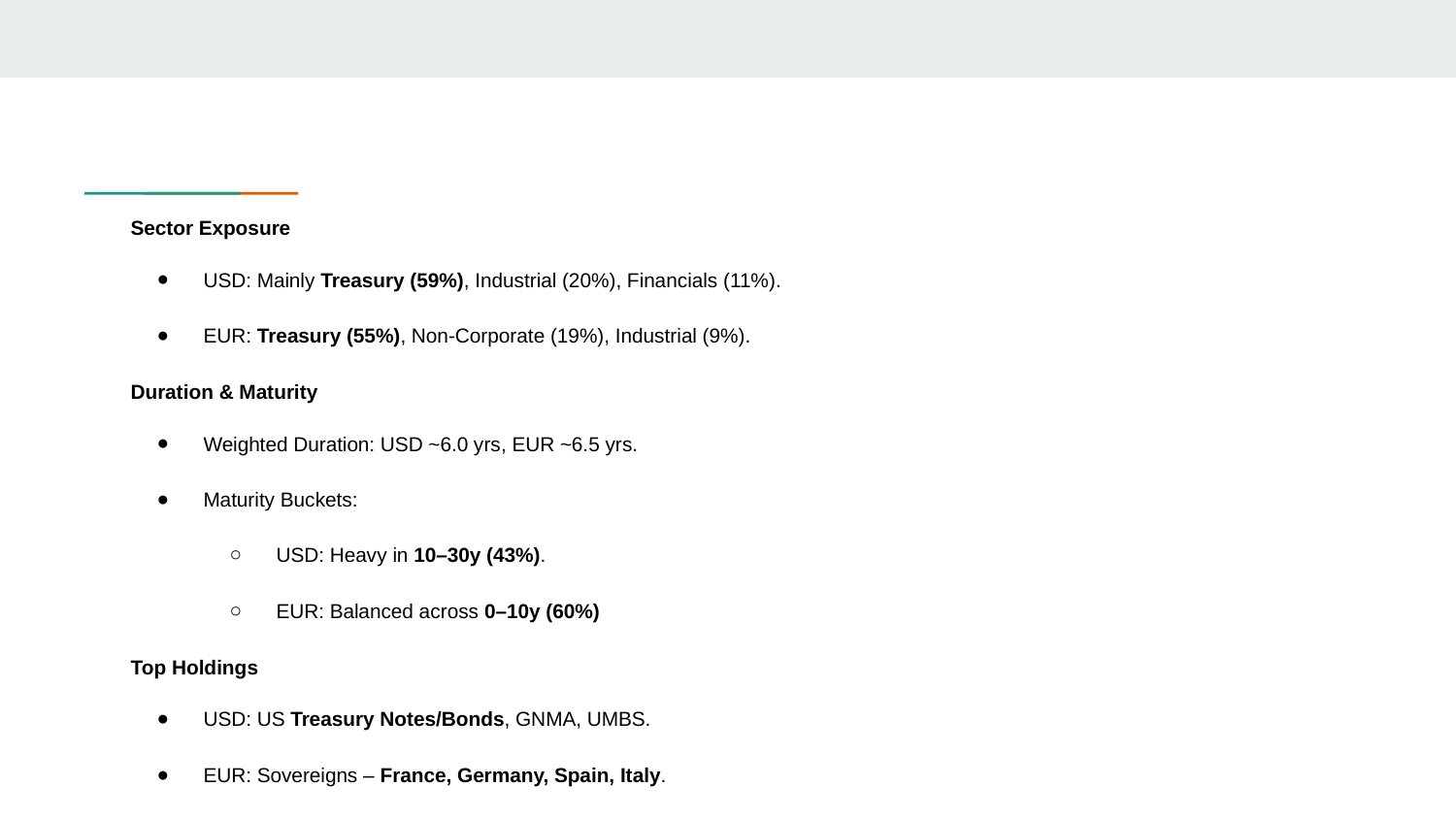

Sector Exposure
USD: Mainly Treasury (59%), Industrial (20%), Financials (11%).
EUR: Treasury (55%), Non-Corporate (19%), Industrial (9%).
Duration & Maturity
Weighted Duration: USD ~6.0 yrs, EUR ~6.5 yrs.
Maturity Buckets:
USD: Heavy in 10–30y (43%).
EUR: Balanced across 0–10y (60%)
Top Holdings
USD: US Treasury Notes/Bonds, GNMA, UMBS.
EUR: Sovereigns – France, Germany, Spain, Italy.